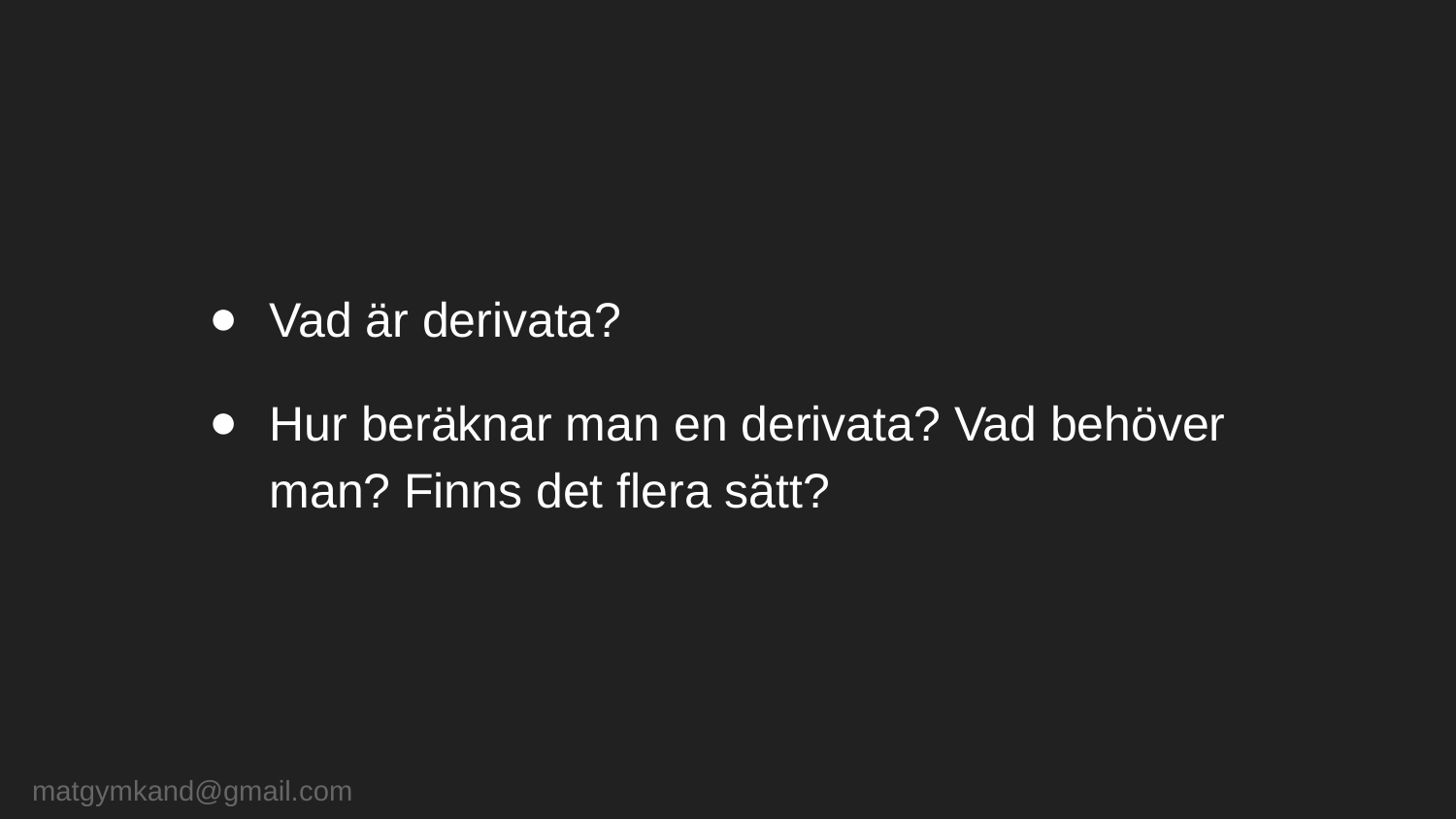

Vad är derivata?

Hur beräknar man en derivata? Vad behöver man? Finns det flera sätt?

matgymkand@gmail.com